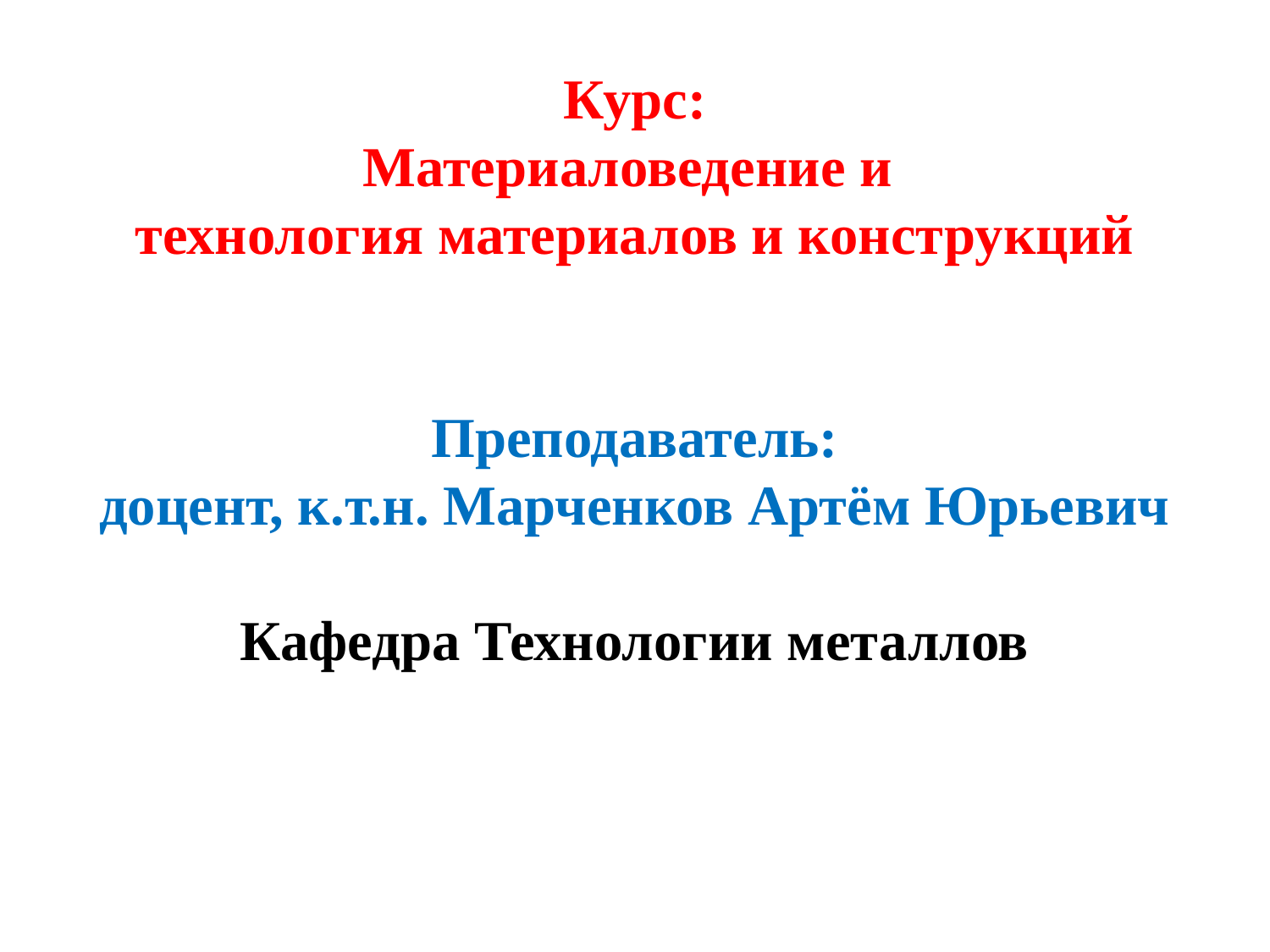

Курс:
Материаловедение и
технология материалов и конструкций

Преподаватель:
доцент, к.т.н. Марченков Артём Юрьевич

Кафедра Технологии металлов